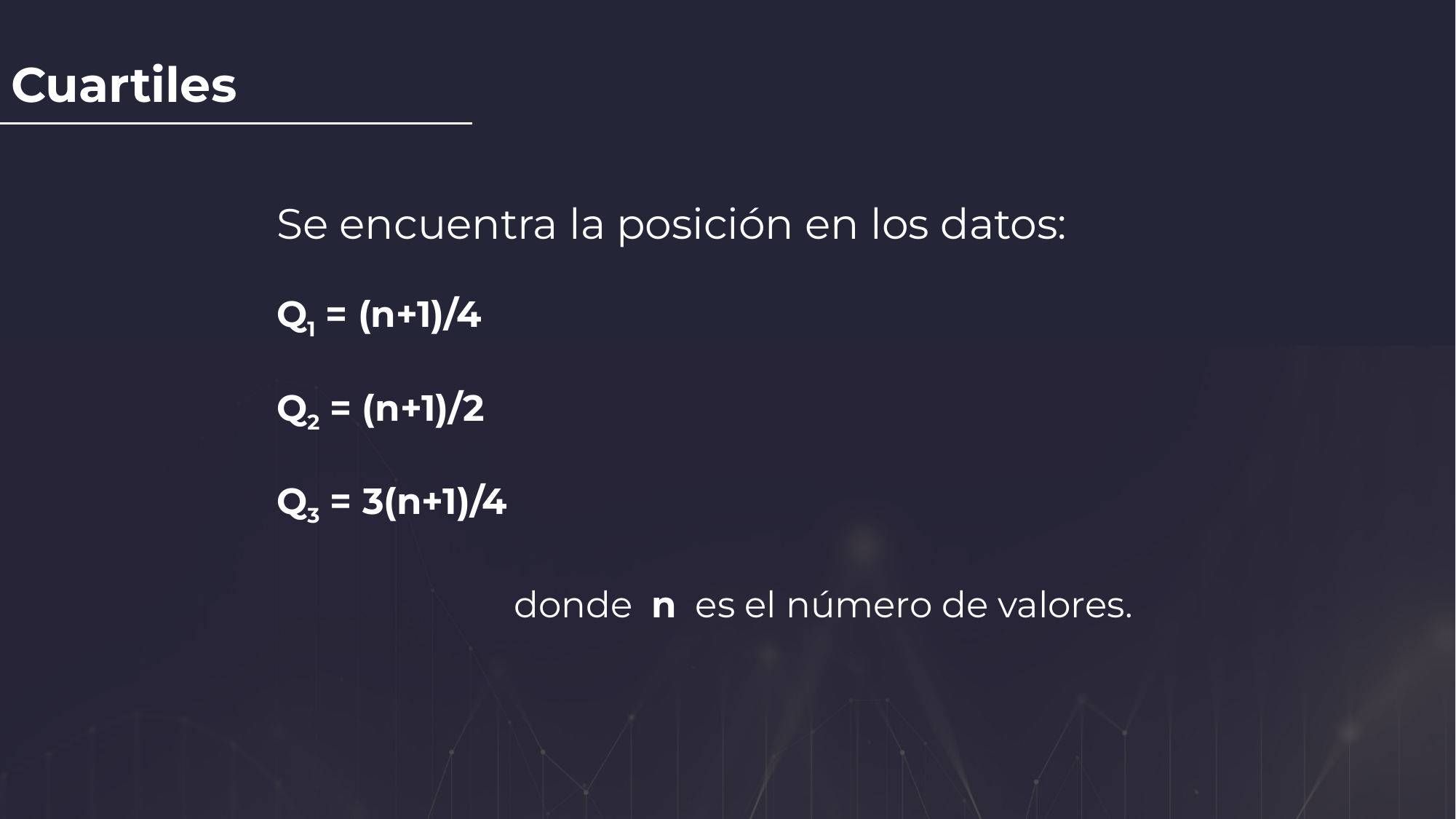

Cuartiles
Se encuentra la posición en los datos:

Q1 = (n+1)/4

Q2 = (n+1)/2

Q3 = 3(n+1)/4

		  donde  n  es el número de valores.